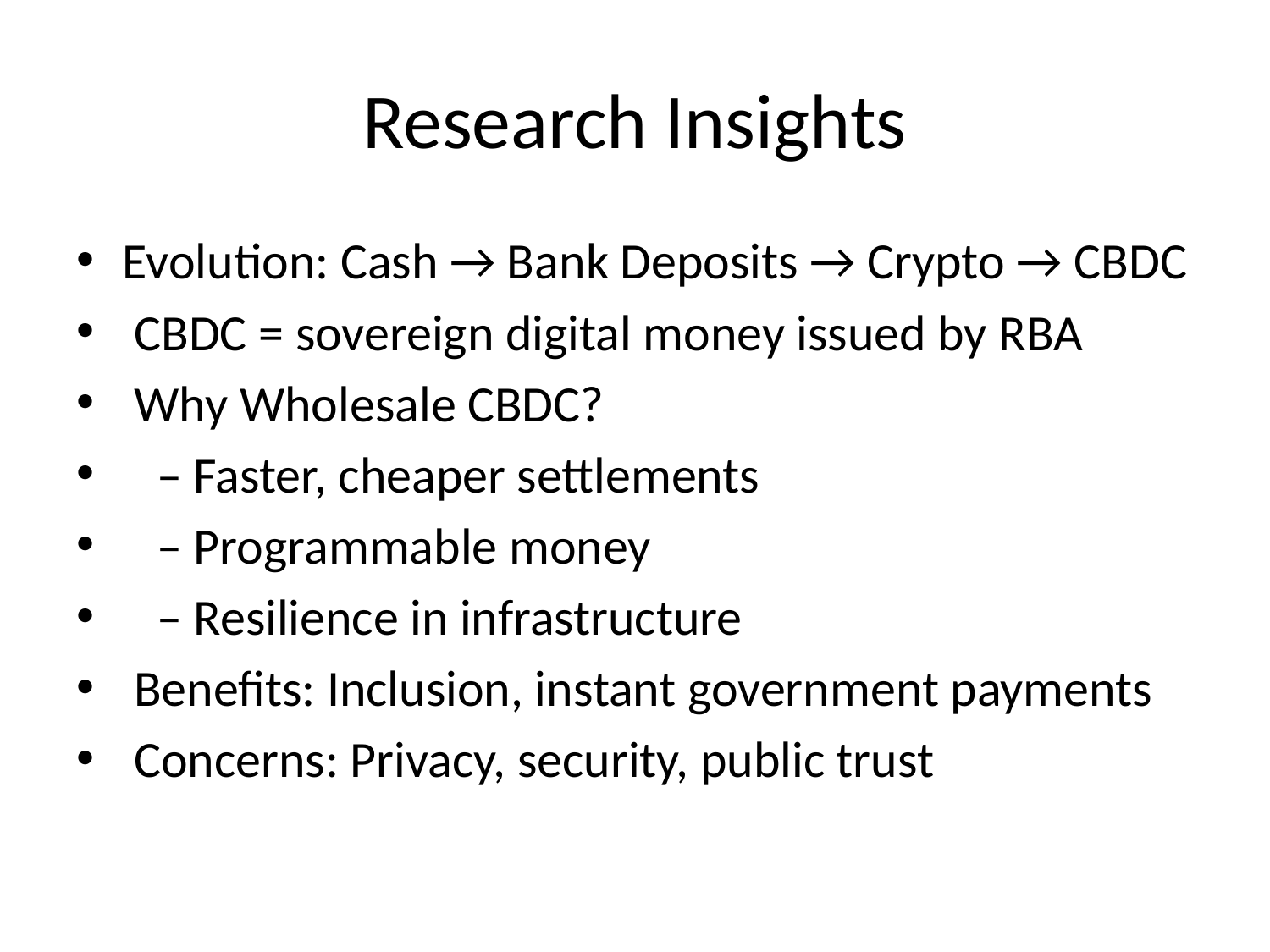

# Research Insights
Evolution: Cash → Bank Deposits → Crypto → CBDC
 CBDC = sovereign digital money issued by RBA
 Why Wholesale CBDC?
   – Faster, cheaper settlements
   – Programmable money
   – Resilience in infrastructure
 Benefits: Inclusion, instant government payments
 Concerns: Privacy, security, public trust